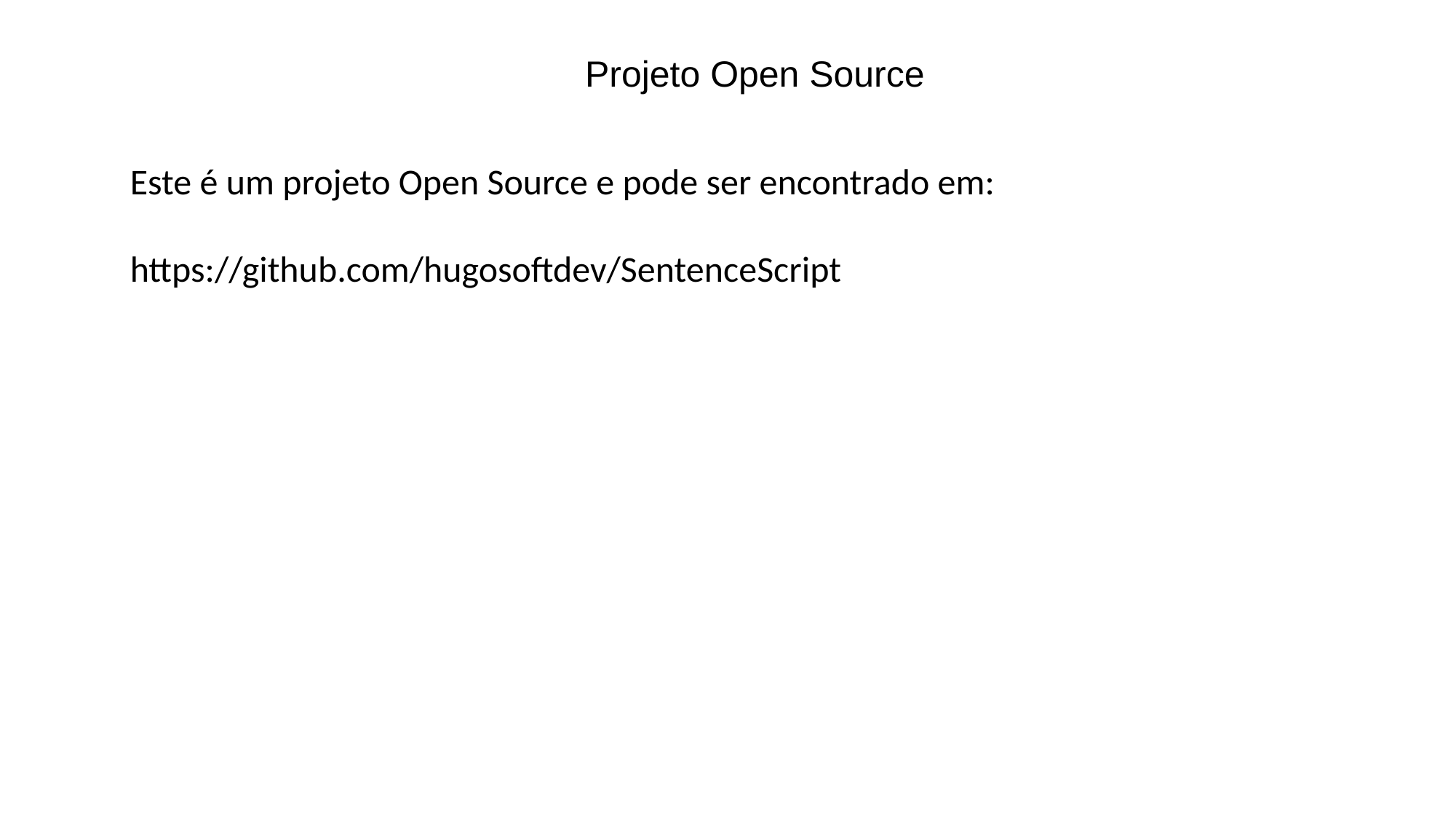

Projeto Open Source
Este é um projeto Open Source e pode ser encontrado em:

https://github.com/hugosoftdev/SentenceScript